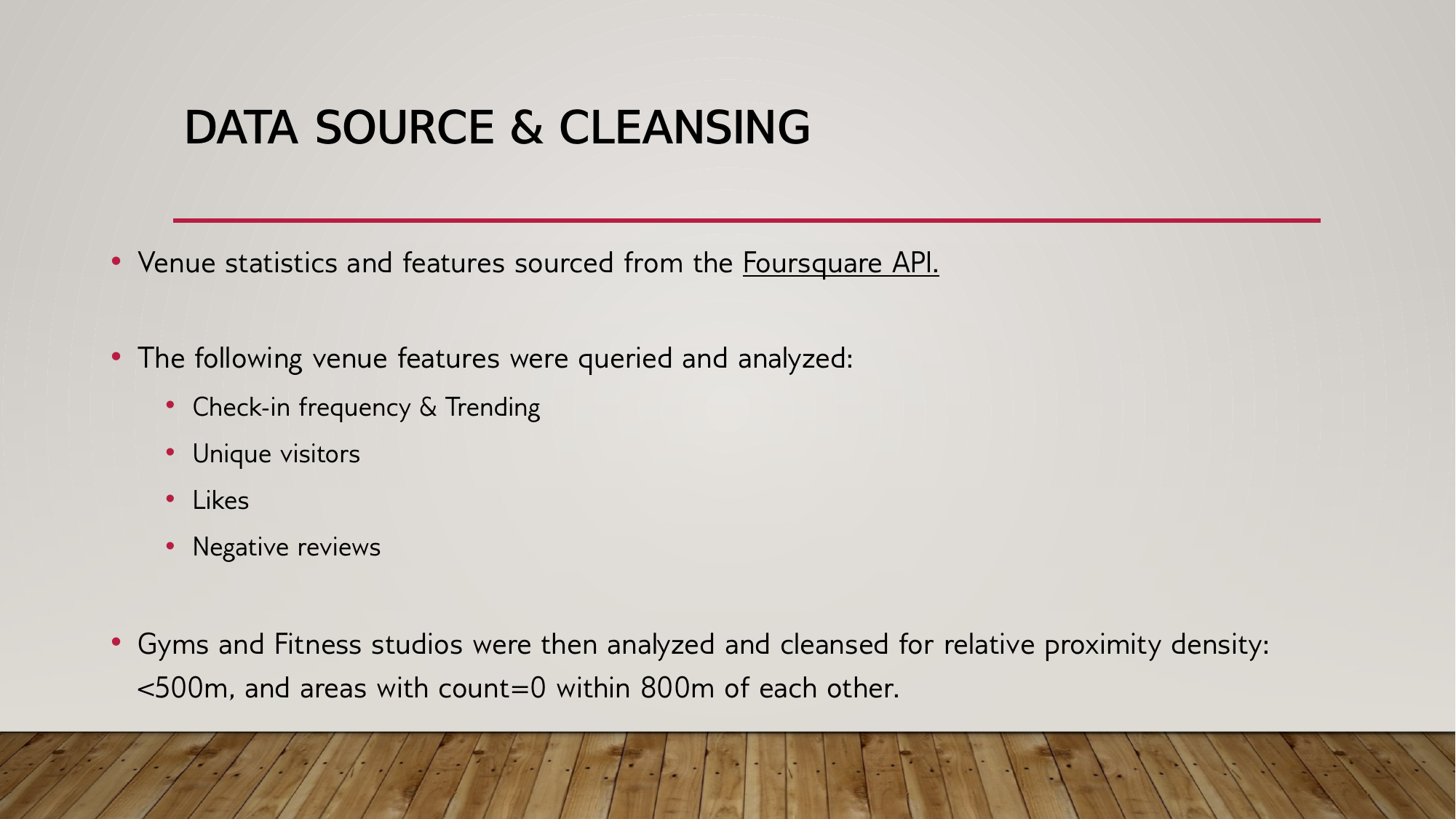

# Data Source & Cleansing
Venue statistics and features sourced from the Foursquare API.
The following venue features were queried and analyzed:
Check-in frequency & Trending
Unique visitors
Likes
Negative reviews
Gyms and Fitness studios were then analyzed and cleansed for relative proximity density: <500m, and areas with count=0 within 800m of each other.